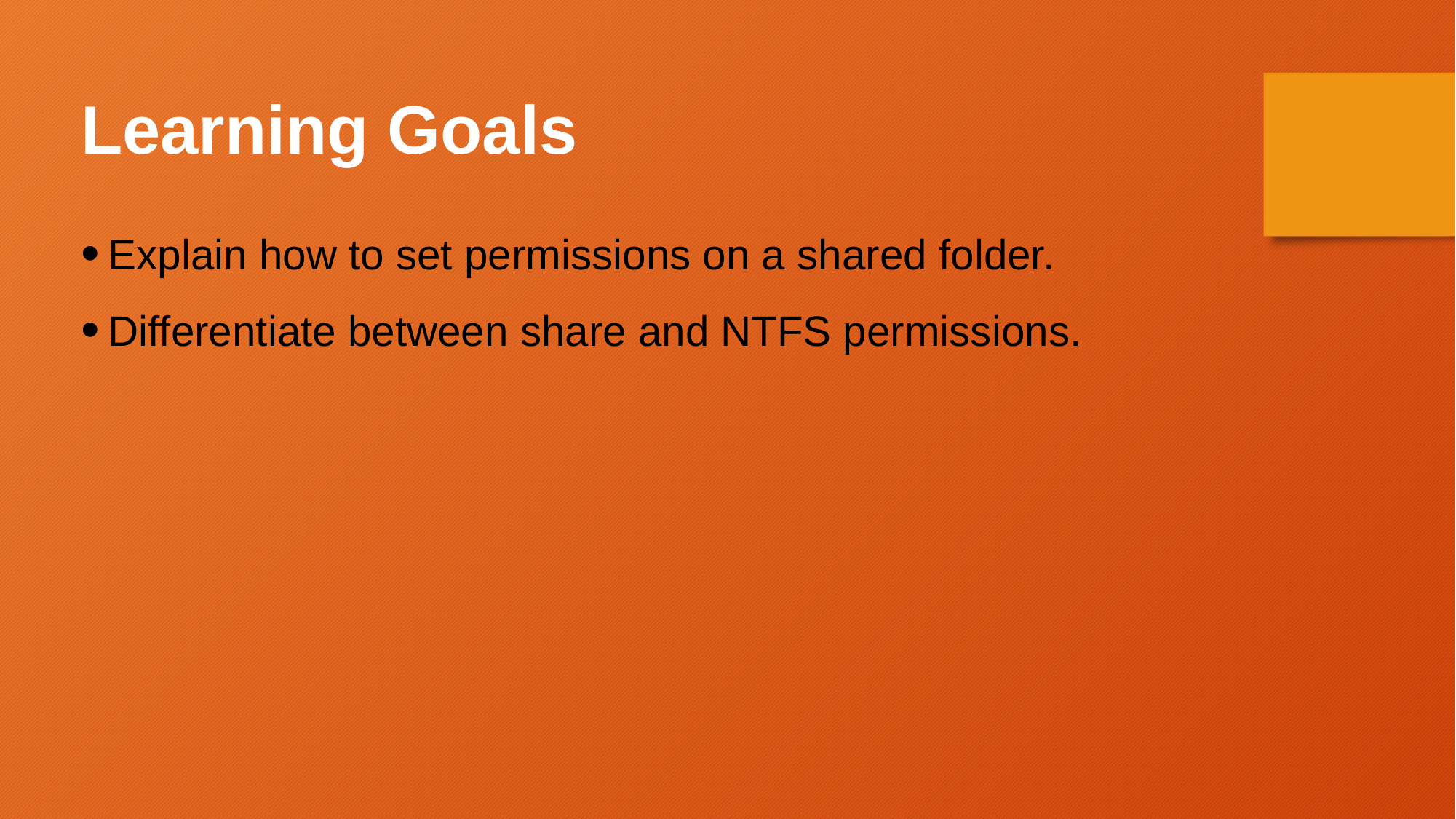

Learning Goals
Explain how to set permissions on a shared folder.
Differentiate between share and NTFS permissions.